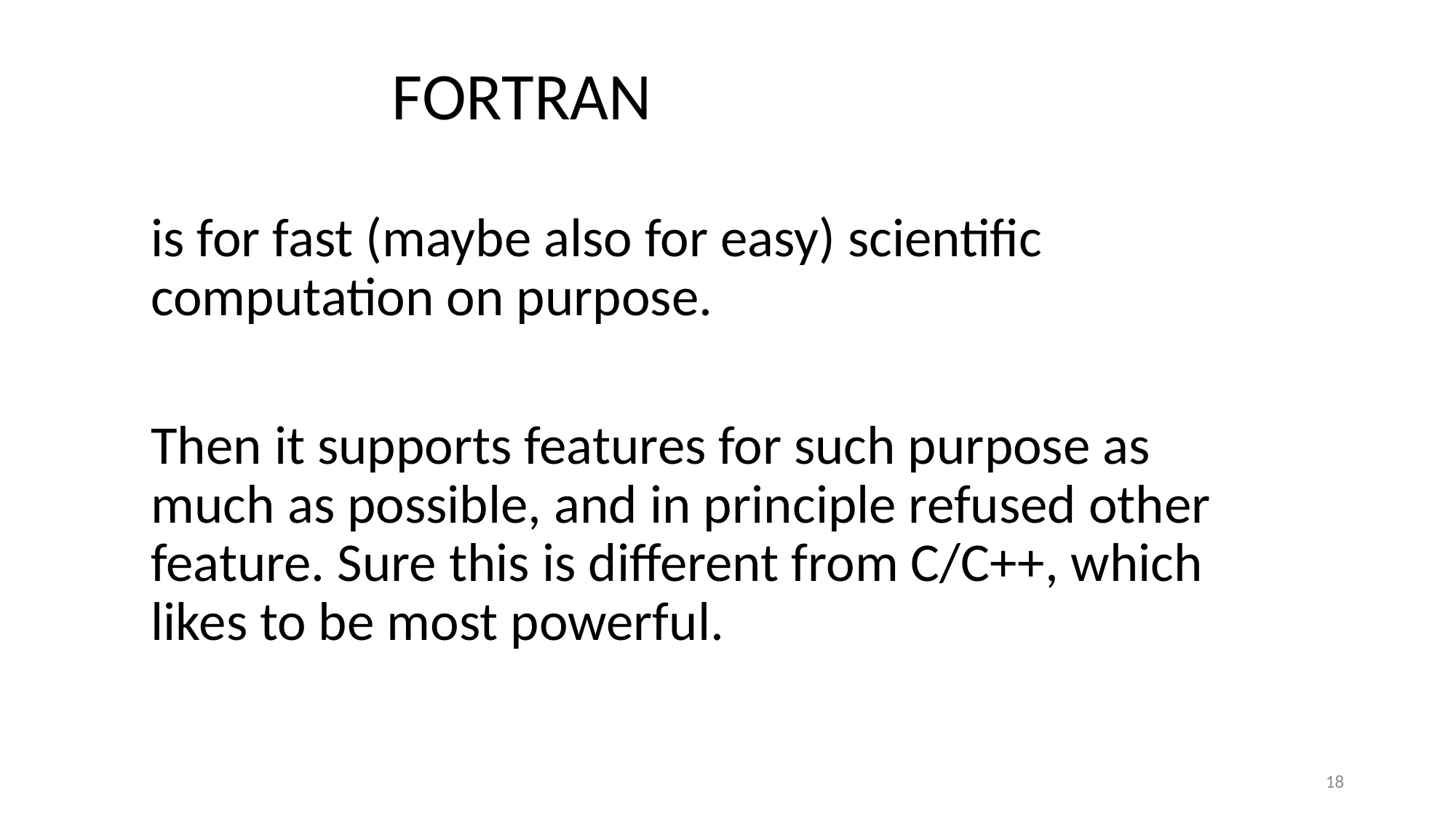

# FORTRAN
is for fast (maybe also for easy) scientific computation on purpose.

Then it supports features for such purpose as much as possible, and in principle refused other feature. Sure this is different from C/C++, which likes to be most powerful.
18